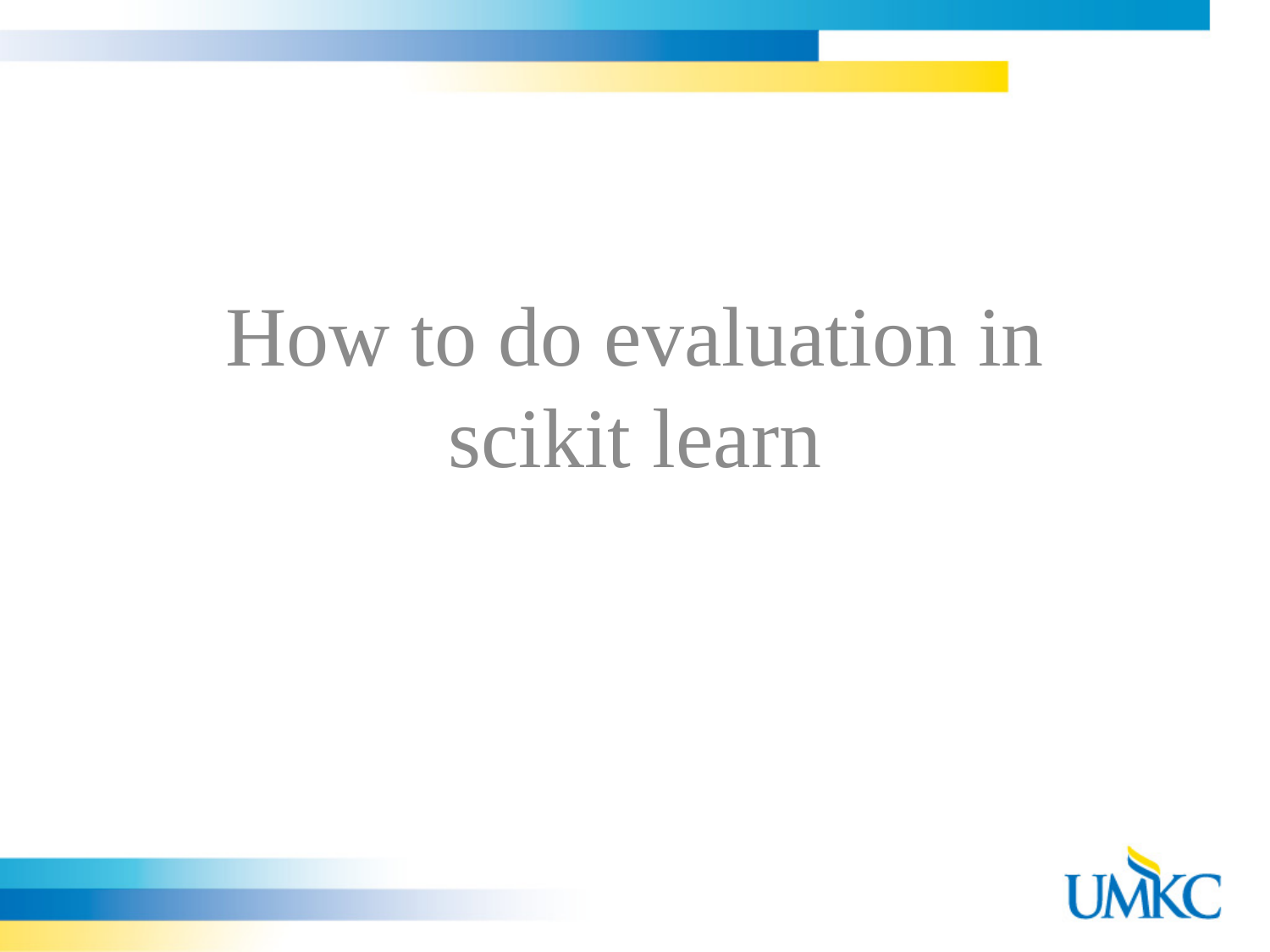

How to do evaluation in scikit learn